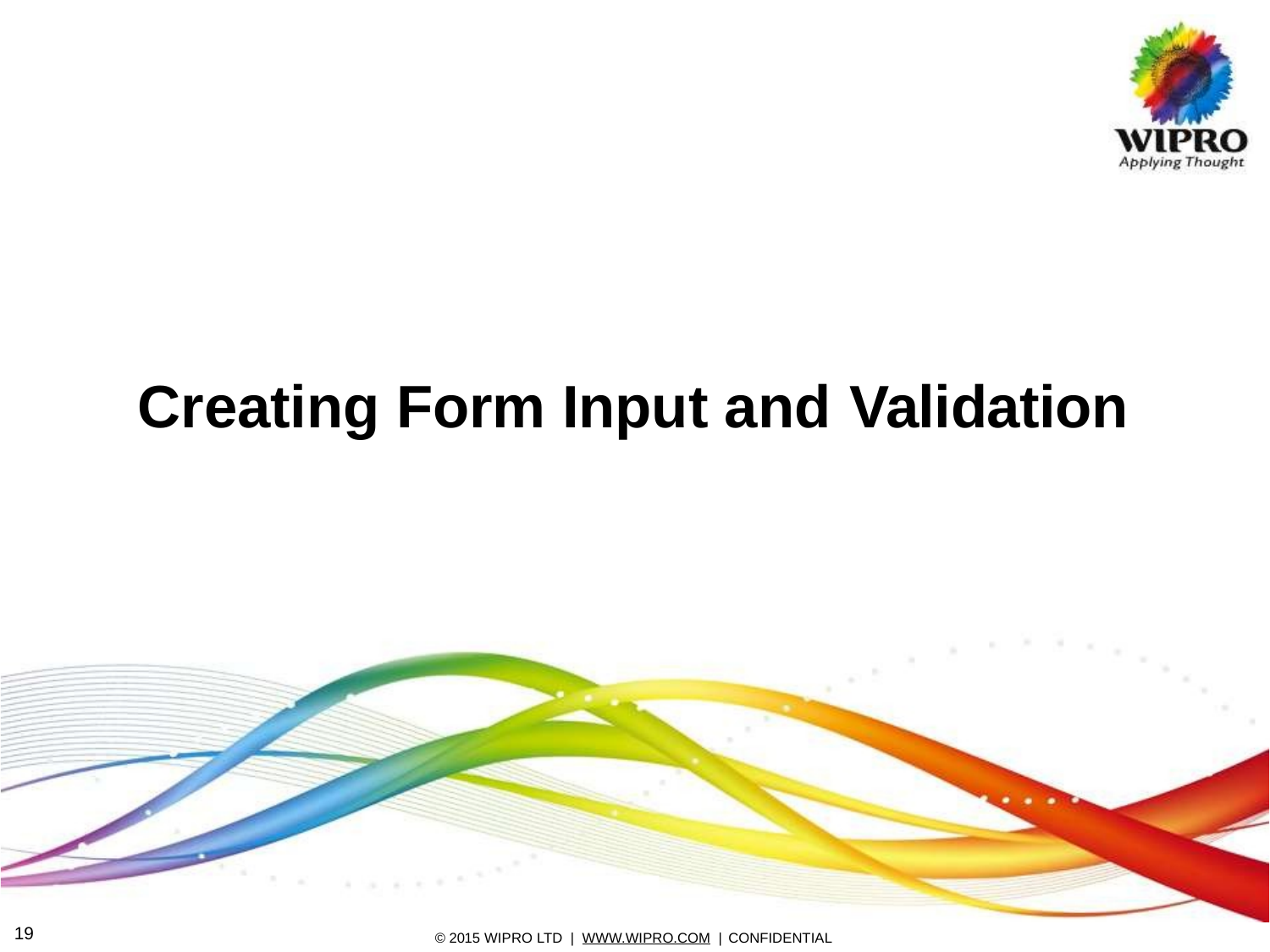

# Creating Form Input and Validation
19
© 2015 WIPRO LTD  |  WWW.WIPRO.COM  | CONFIDENTIAL